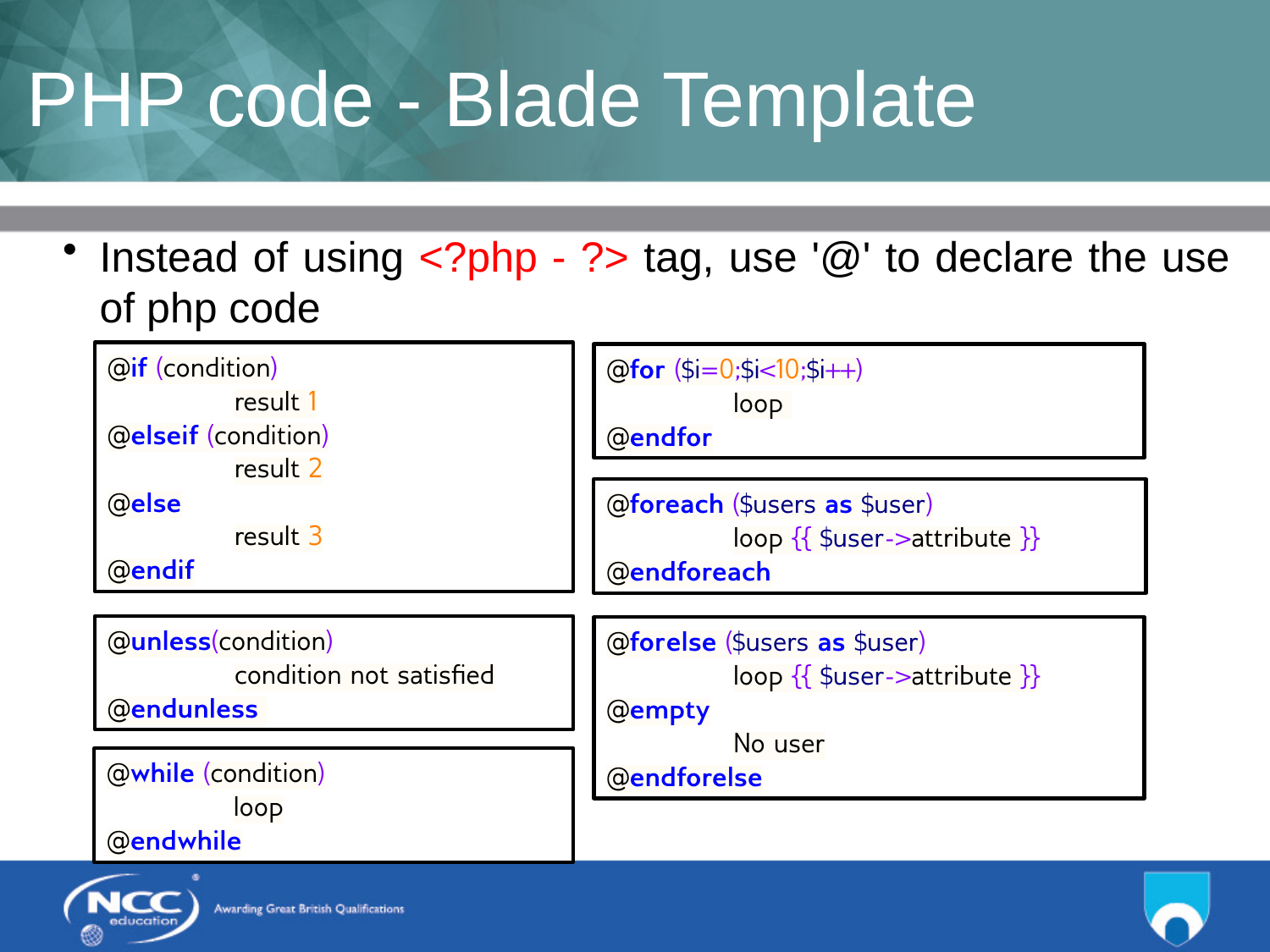

# PHP code - Blade Template
Instead of using <?php - ?> tag, use '@' to declare the use of php code

@if (condition)
	result 1
@elseif (condition)
	result 2
@else
	result 3
@endif
@for ($i=0;$i<10;$i++)
	loop
@endfor
@foreach ($users as $user)
	loop {{ $user->attribute }}
@endforeach
@unless(condition)
	condition not satisfied
@endunless
@forelse ($users as $user)
	loop {{ $user->attribute }}
@empty
	No user
@endforelse
@while (condition)
	loop
@endwhile